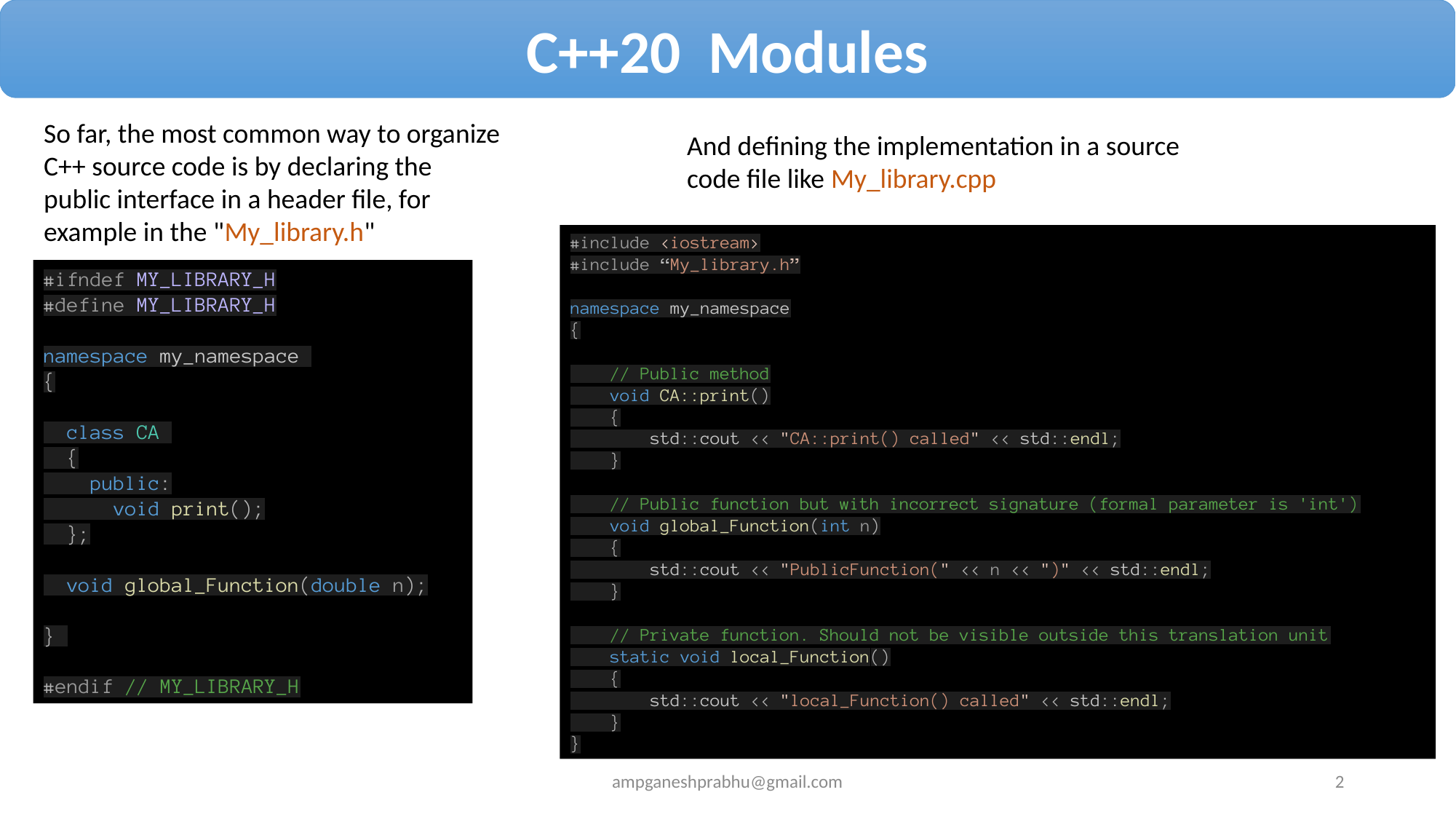

C++20  Modules
So far, the most common way to organize C++ source code is by declaring the public interface in a header file, for example in the "My_library.h"
And defining the implementation in a source code file like My_library.cpp
#include <iostream>
#include “My_library.h”
namespace my_namespace
{
    // Public method
    void CA::print()
    {
        std::cout << "CA::print() called" << std::endl;
    }
    // Public function but with incorrect signature (formal parameter is 'int')
    void global_Function(int n)
    {
        std::cout << "PublicFunction(" << n << ")" << std::endl;
    }
    // Private function. Should not be visible outside this translation unit
    static void local_Function()
    {
        std::cout << "local_Function() called" << std::endl;
    }
}
#ifndef MY_LIBRARY_H
#define MY_LIBRARY_H
namespace my_namespace
{
  class CA
  {
    public:
      void print();
  };
  void global_Function(double n);
}
#endif // MY_LIBRARY_H
ampganeshprabhu@gmail.com
2